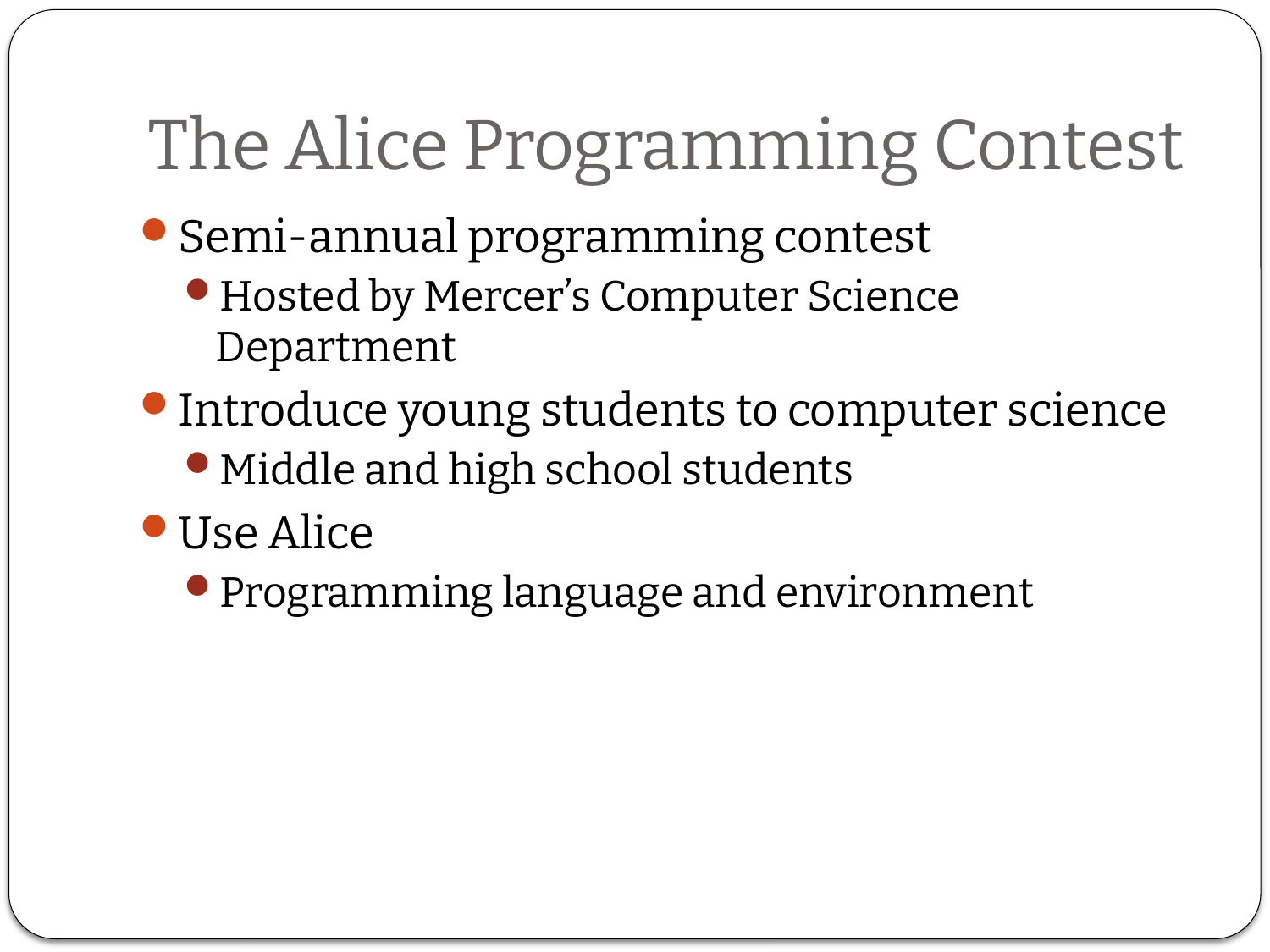

# The Alice Programming Contest
Semi-annual programming contest
Hosted by Mercer’s Computer Science Department
Introduce young students to computer science
Middle and high school students
Use Alice
Programming language and environment